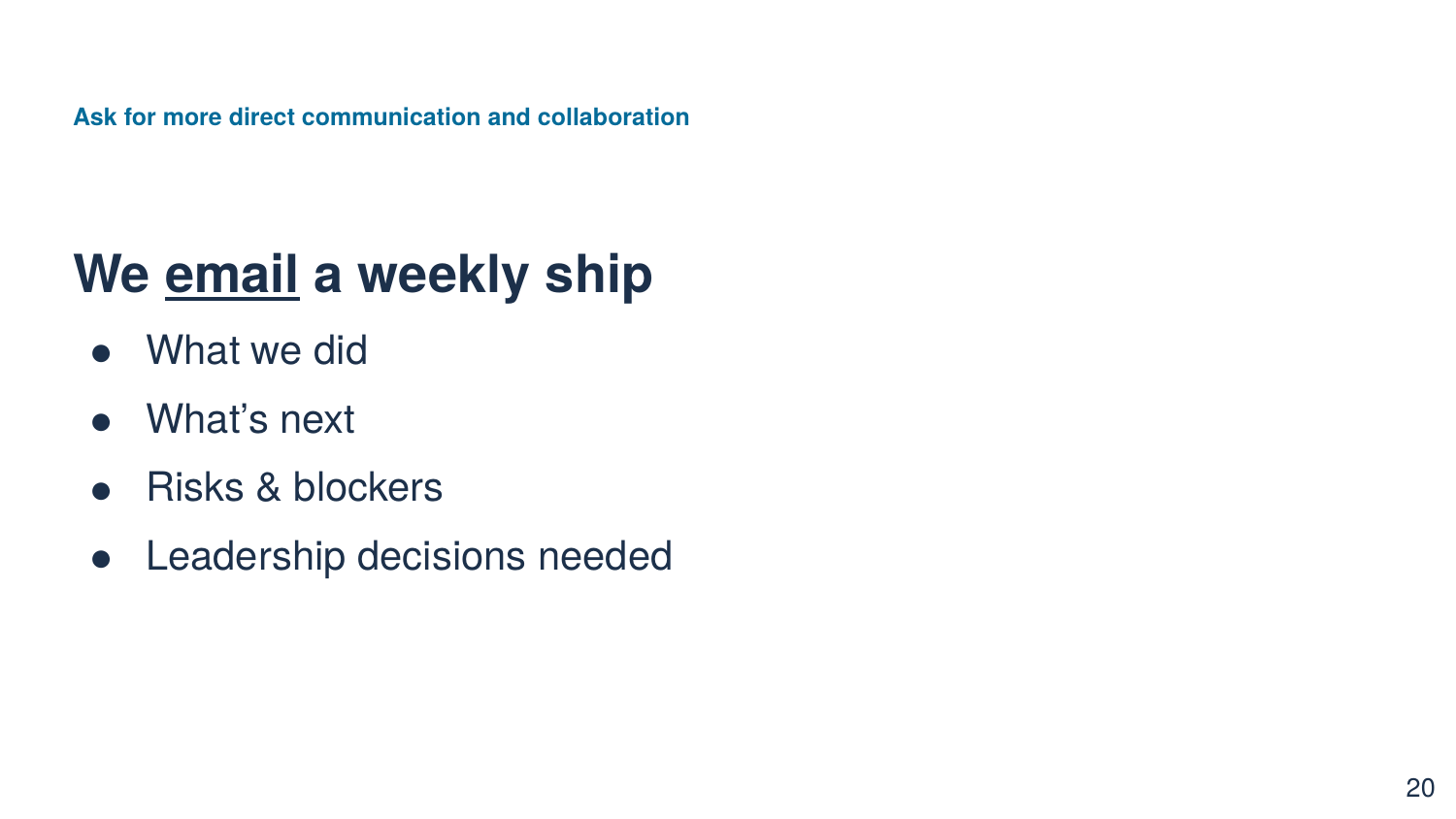

Ask for more direct communication and collaboration
We email a weekly ship
What we did
What’s next
Risks & blockers
Leadership decisions needed
20